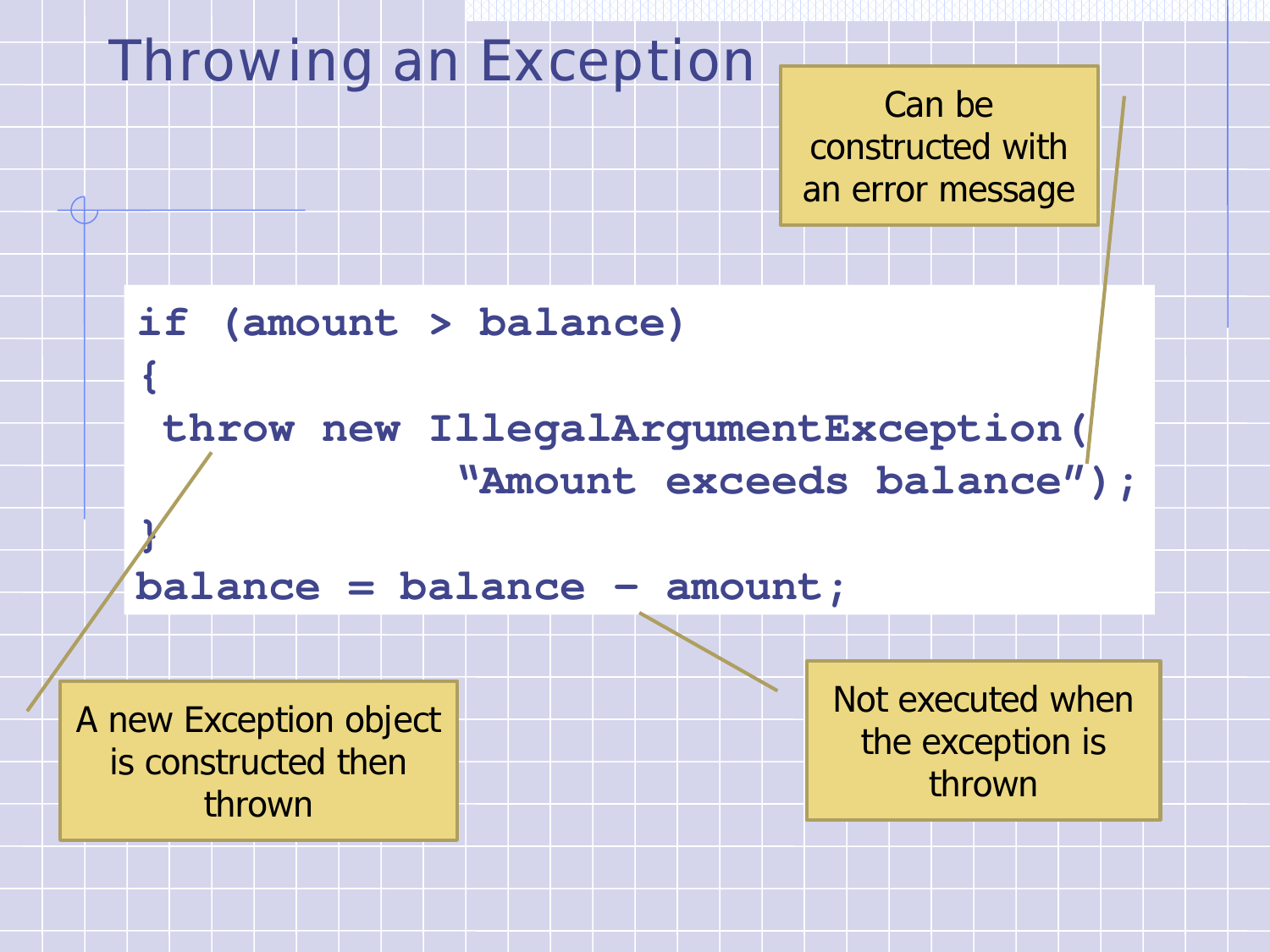

# Throwing an Exception
Can be constructed with an error message
if (amount > balance)
{
 throw new IllegalArgumentException(
            “Amount exceeds balance”);
}
balance = balance – amount;
Not executed when the exception is thrown
A new Exception object is constructed then thrown